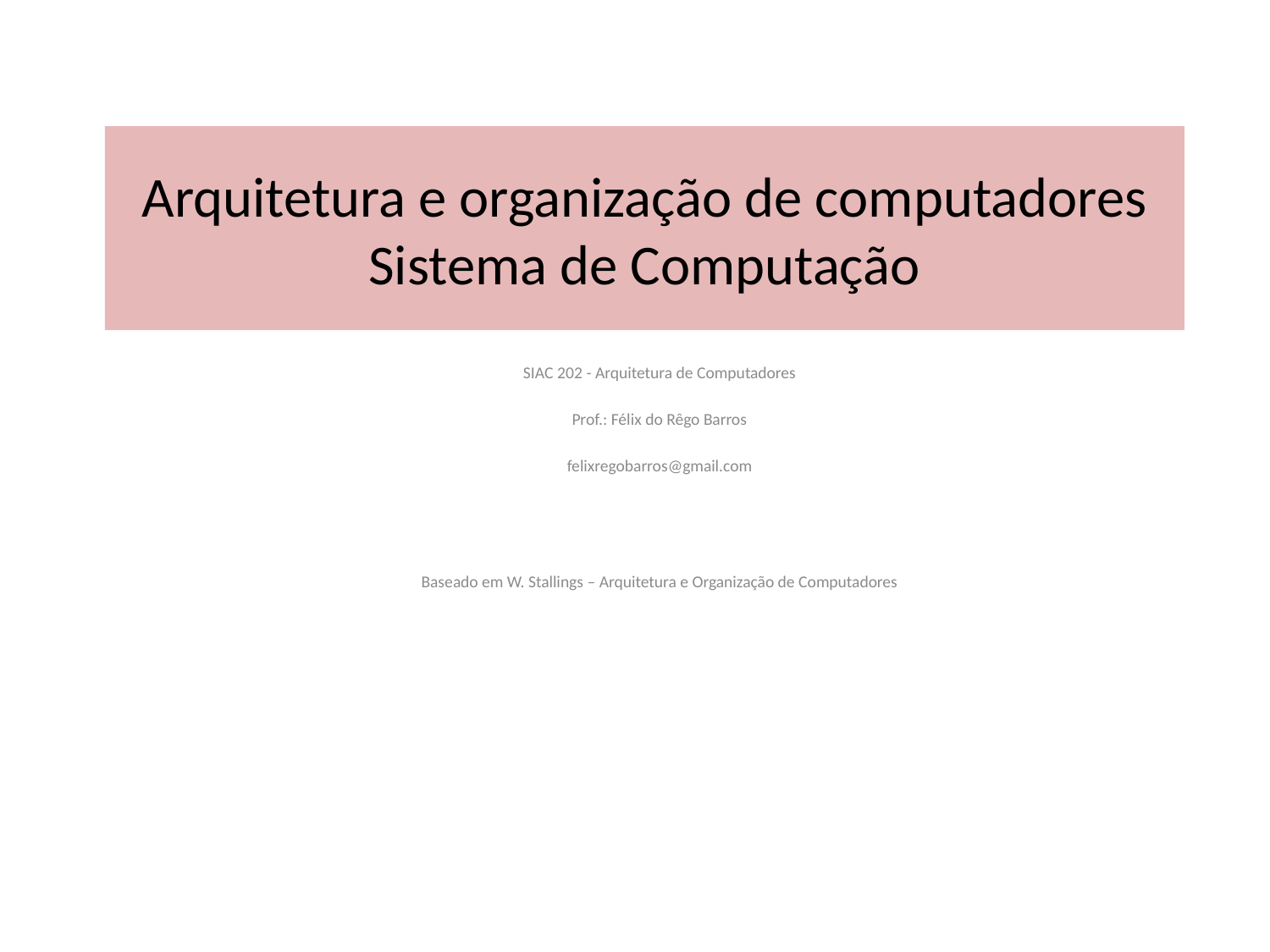

# Arquitetura e organização de computadores Sistema de Computação
SIAC 202 - Arquitetura de Computadores

Prof.: Félix do Rêgo Barros

felixregobarros@gmail.com

Baseado em W. Stallings – Arquitetura e Organização de Computadores